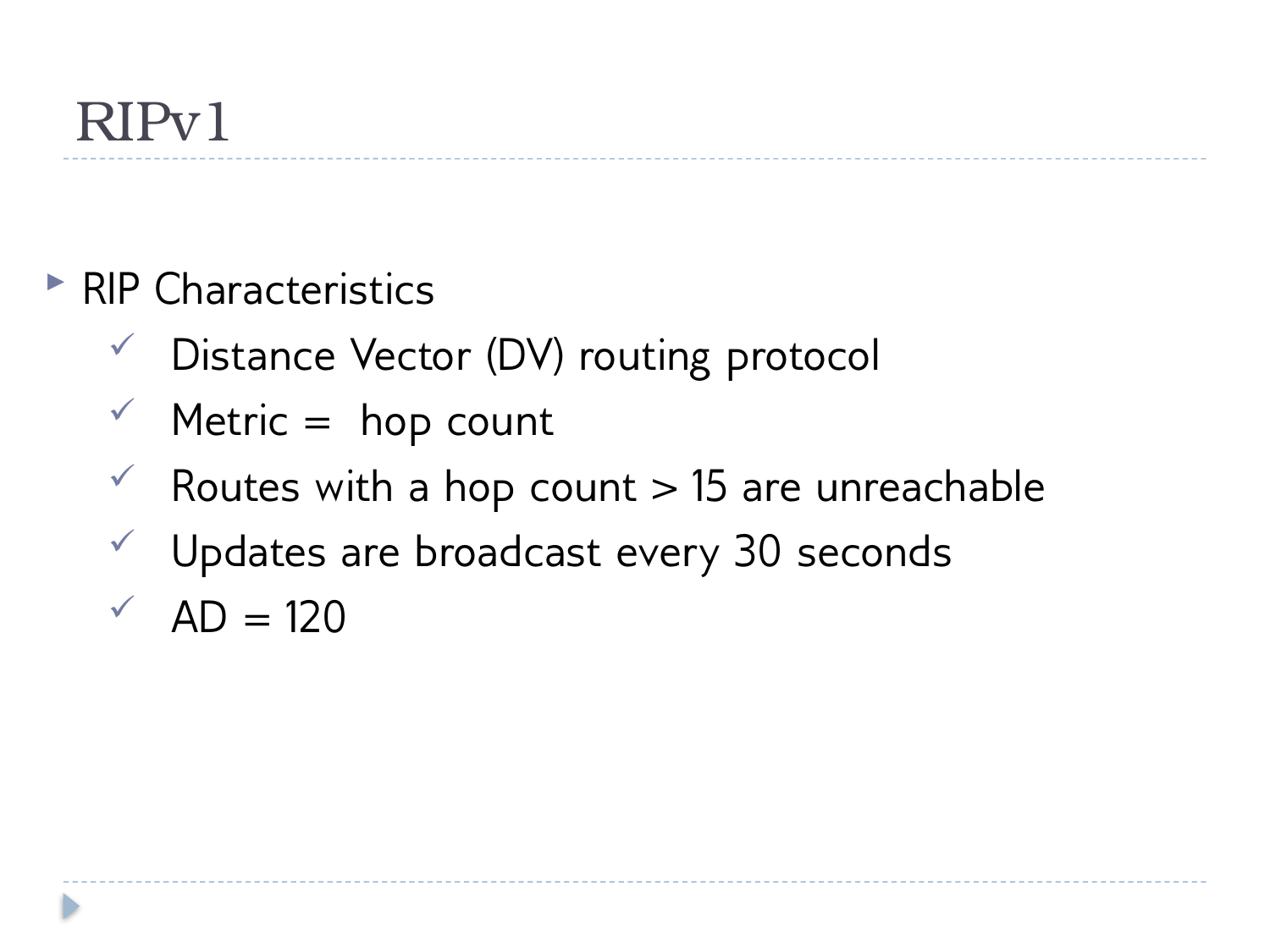

# RIPv1

RIP Characteristics
Distance Vector (DV) routing protocol
Metric =  hop count
Routes with a hop count > 15 are unreachable
Updates are broadcast every 30 seconds
AD = 120